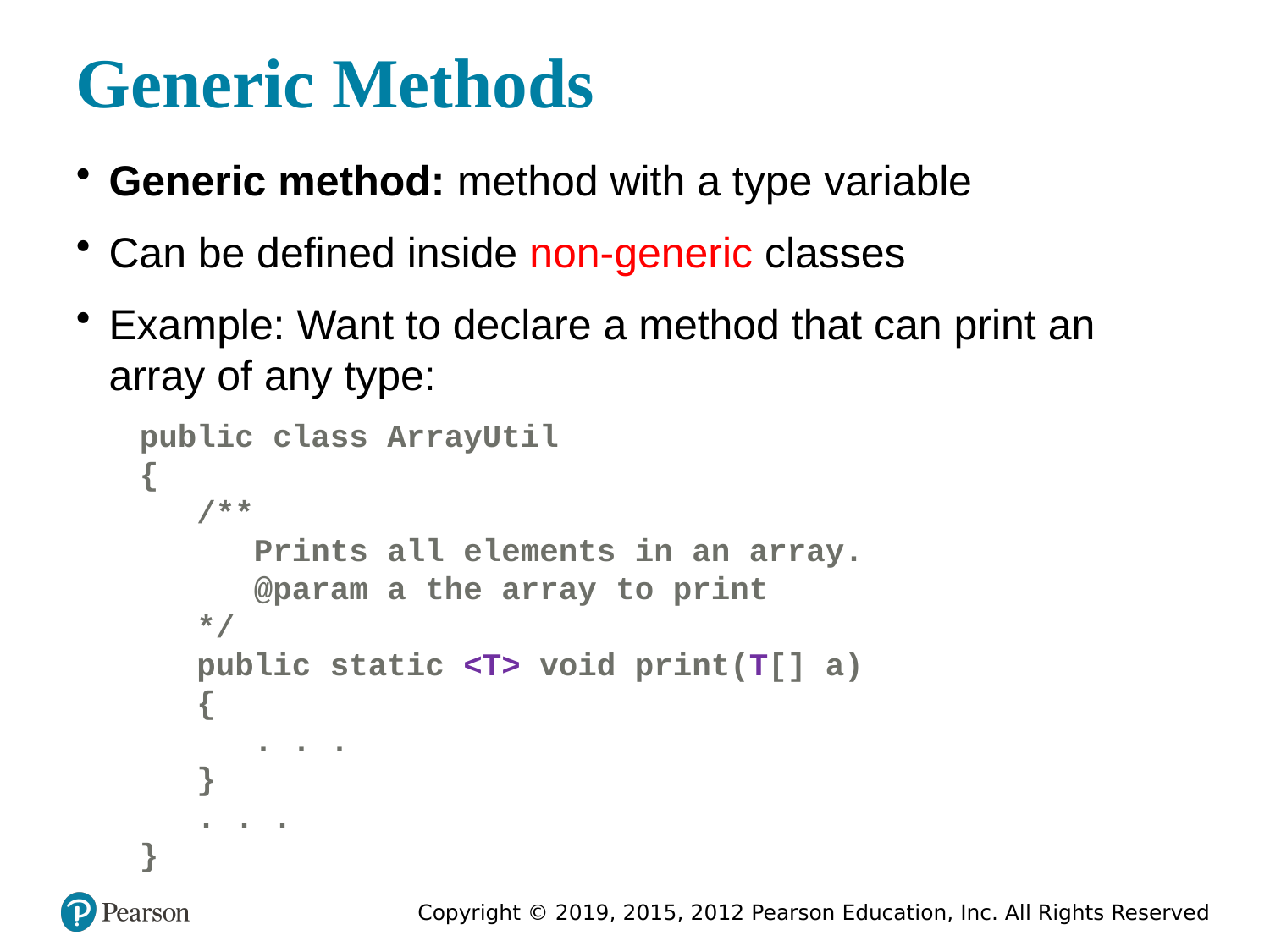

Generic Methods
Generic method: method with a type variable
Can be defined inside non-generic classes
Example: Want to declare a method that can print an array of any type:
public class ArrayUtil
{
   /**
      Prints all elements in an array.
      @param a the array to print
   */
   public static <T> void print(T[] a)
   {
      . . .
   }
   . . .
}